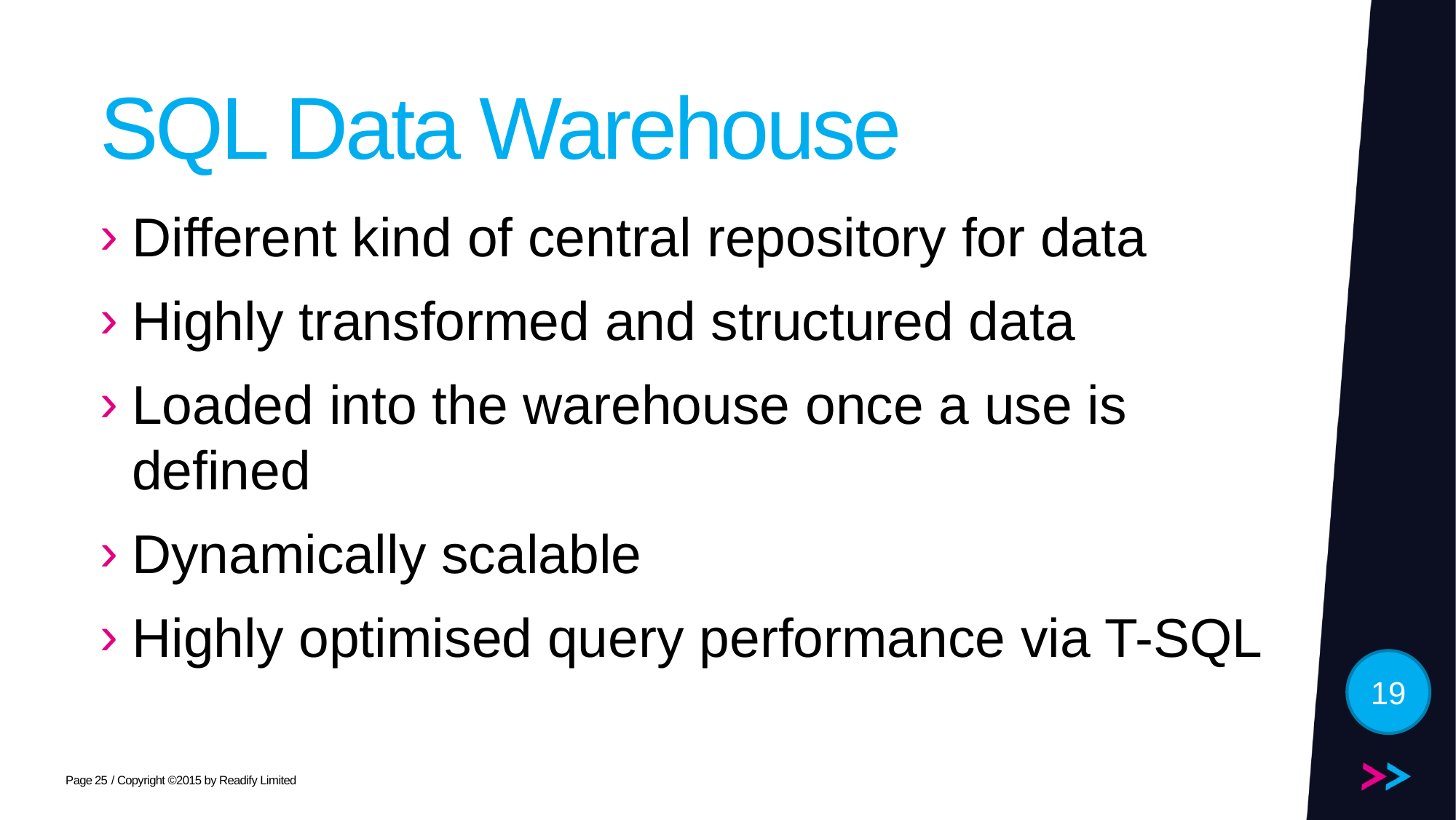

# SQL Data Warehouse
Different kind of central repository for data
Highly transformed and structured data
Loaded into the warehouse once a use is defined
Dynamically scalable
Highly optimised query performance via T-SQL
19
25
/ Copyright ©2015 by Readify Limited